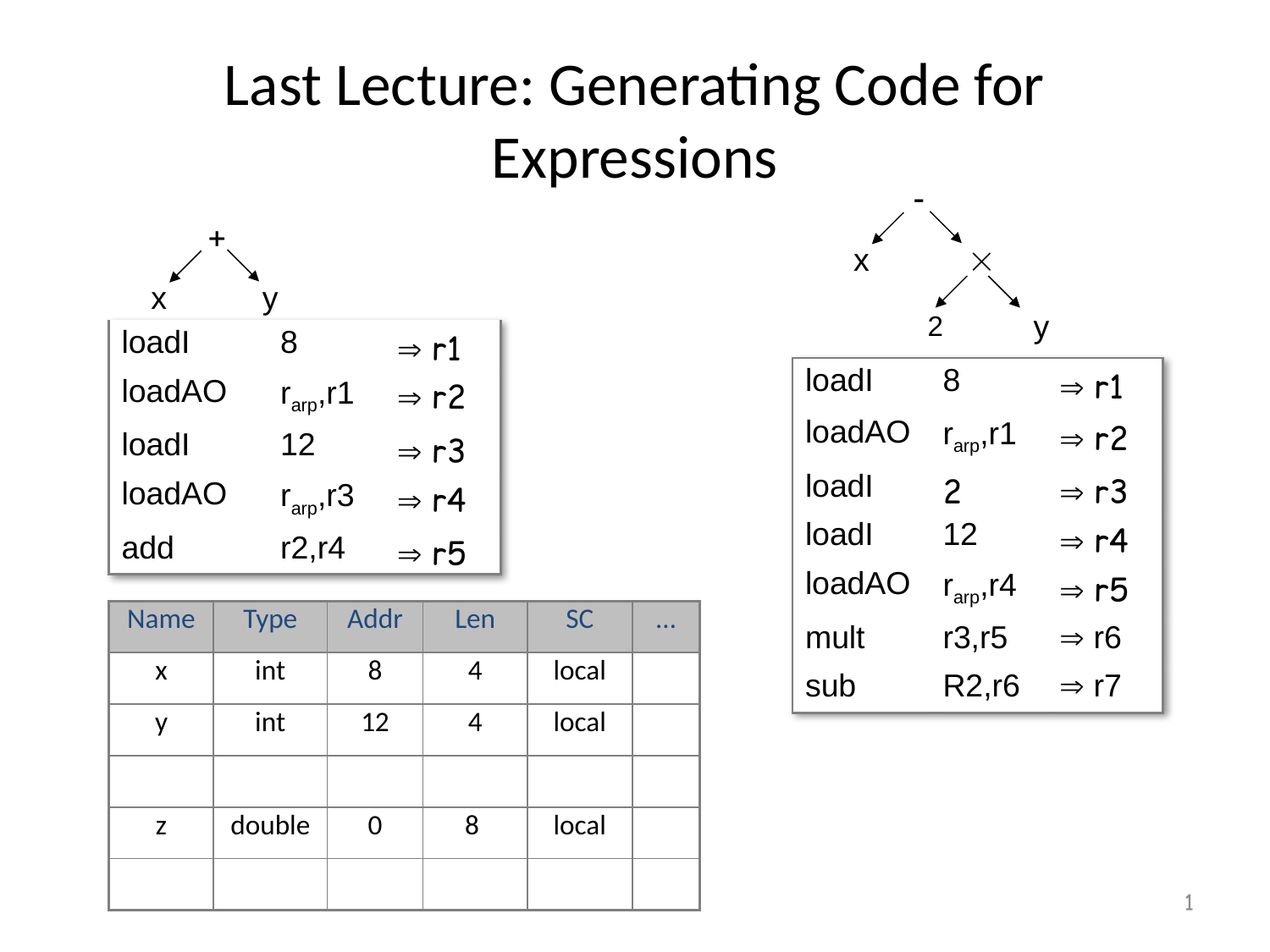

1
# Last Lecture: Generating Code for Expressions
−

x
×

y
2
+

x
y
| loadI | 8 | ⇒ r1 |
| --- | --- | --- |
| loadAO | rarp,r1 | ⇒ r2 |
| loadI | 12 | ⇒ r3 |
| loadAO | rarp,r3 | ⇒ r4 |
| add | r2,r4 | ⇒ r5 |
| loadI | 8 | ⇒ r1 |
| --- | --- | --- |
| loadAO | rarp,r1 | ⇒ r2 |
| loadI | 2 | ⇒ r3 |
| loadI | 12 | ⇒ r4 |
| loadAO | rarp,r4 | ⇒ r5 |
| mult | r3,r5 | ⇒ r6 |
| sub | R2,r6 | ⇒ r7 |
| Name | Type | Addr | Len | SC | … |
| --- | --- | --- | --- | --- | --- |
| x | int | 8 | 4 | local |  |
| y | int | 12 | 4 | local |  |
|  |  |  |  |  |  |
| z | double | 0 | 8 | local |  |
|  |  |  |  |  |  |